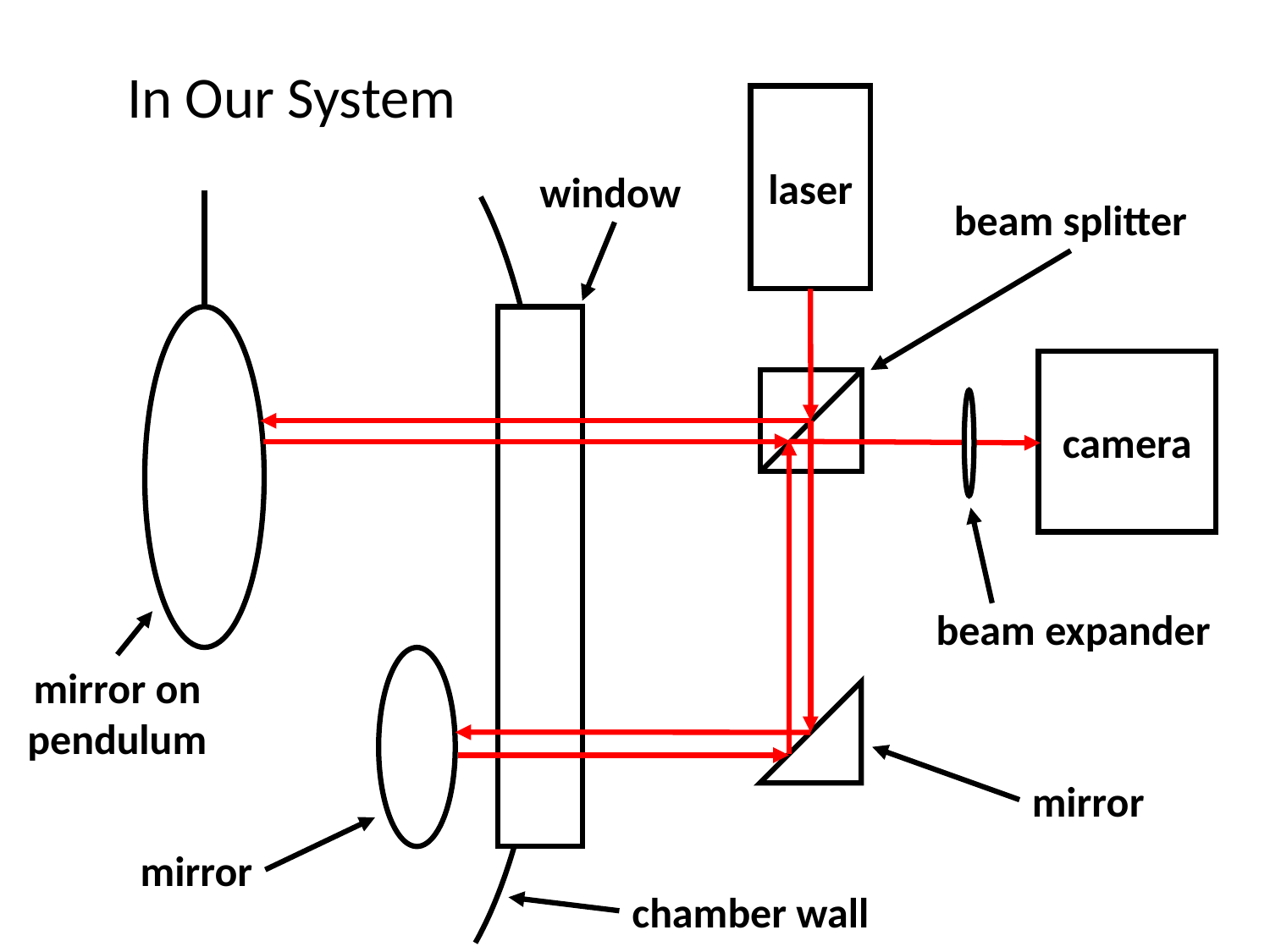

# In Our System
laser

window
beam splitter
camera

beam expander
mirror on pendulum

mirror
mirror
chamber wall